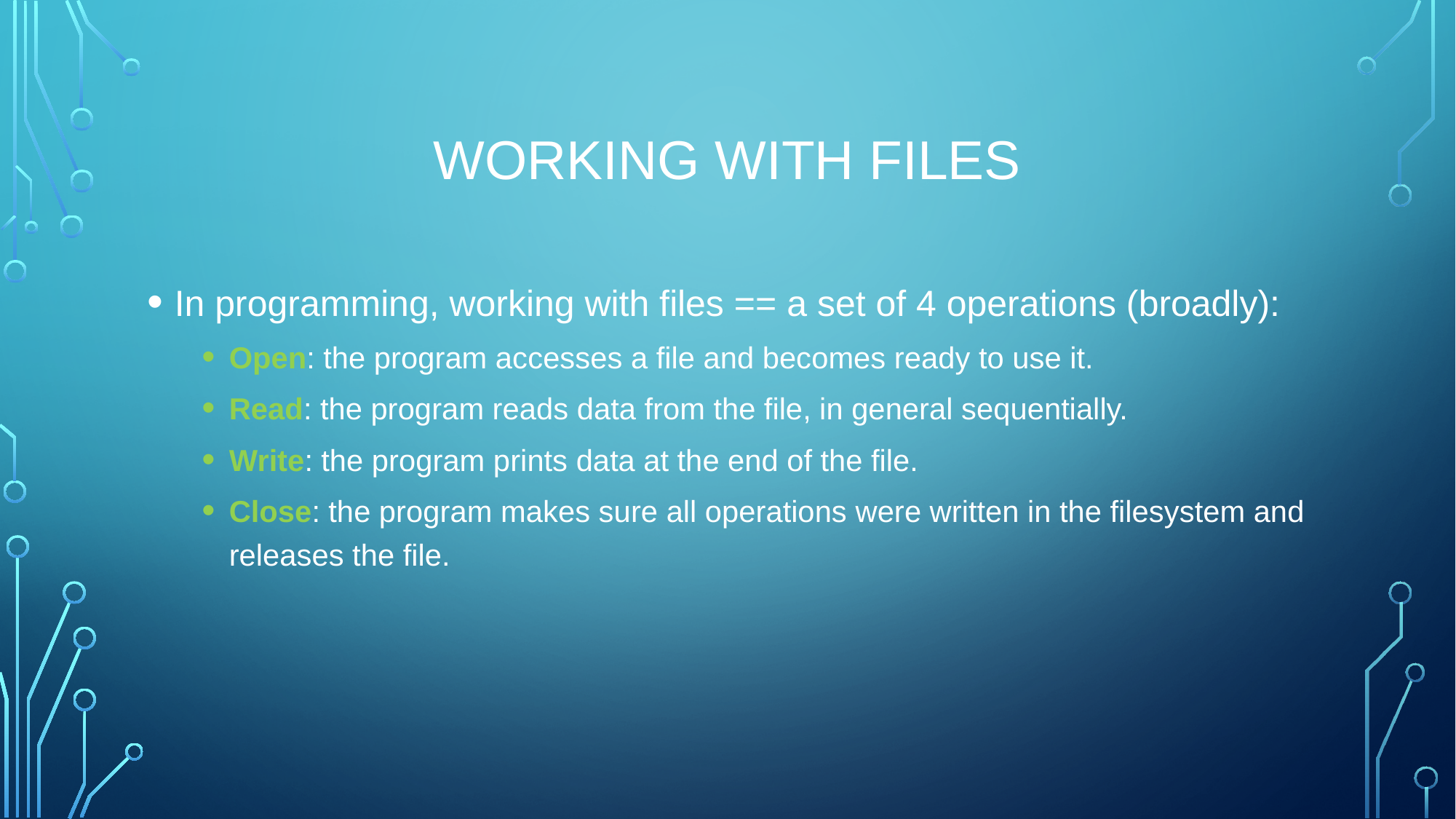

# Working with files
In programming, working with files == a set of 4 operations (broadly):
Open: the program accesses a file and becomes ready to use it.
Read: the program reads data from the file, in general sequentially.
Write: the program prints data at the end of the file.
Close: the program makes sure all operations were written in the filesystem and releases the file.